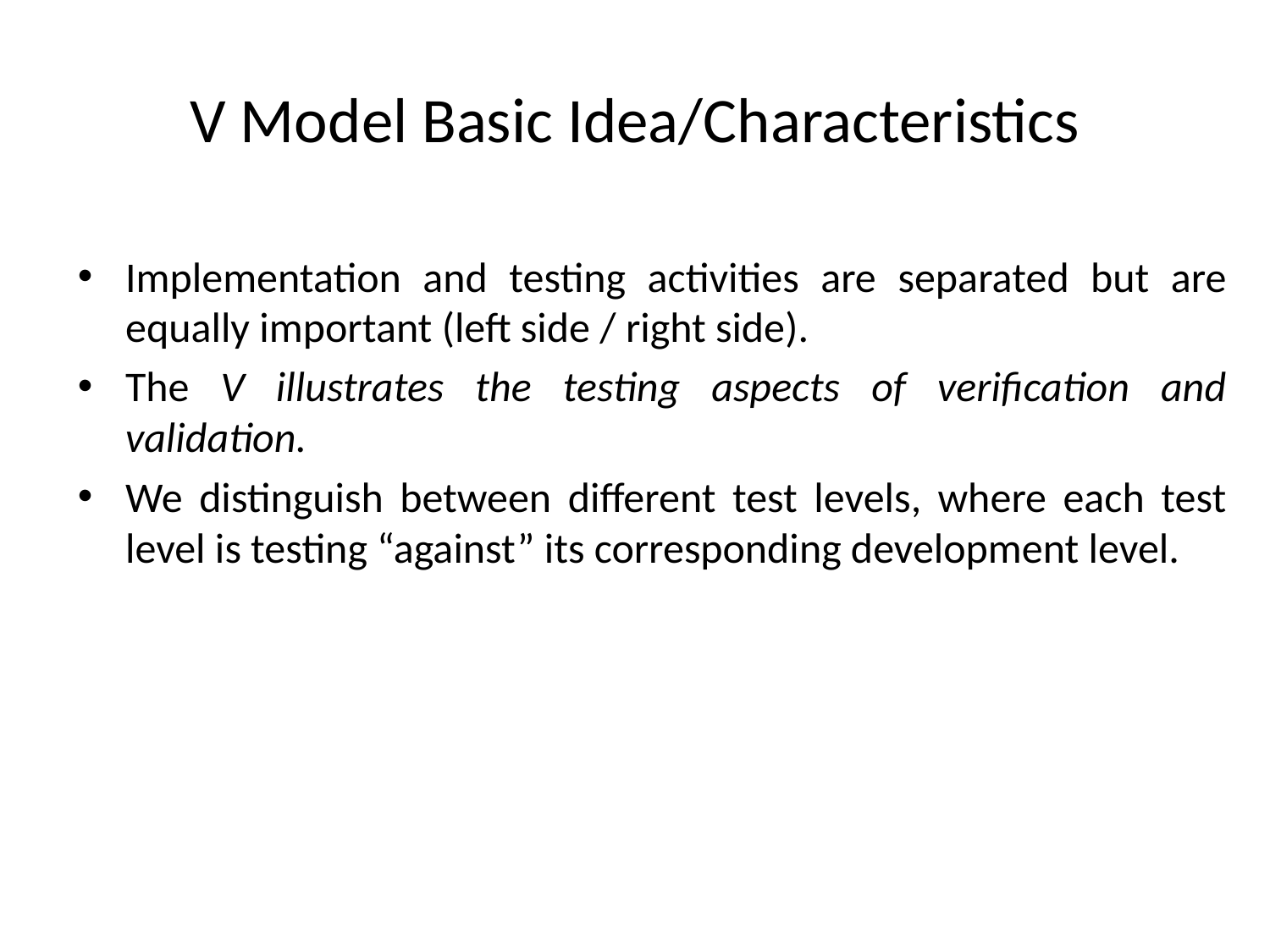

# V Model Basic Idea/Characteristics
Implementation and testing activities are separated but are equally important (left side / right side).
The V illustrates the testing aspects of verification and validation.
We distinguish between different test levels, where each test level is testing “against” its corresponding development level.